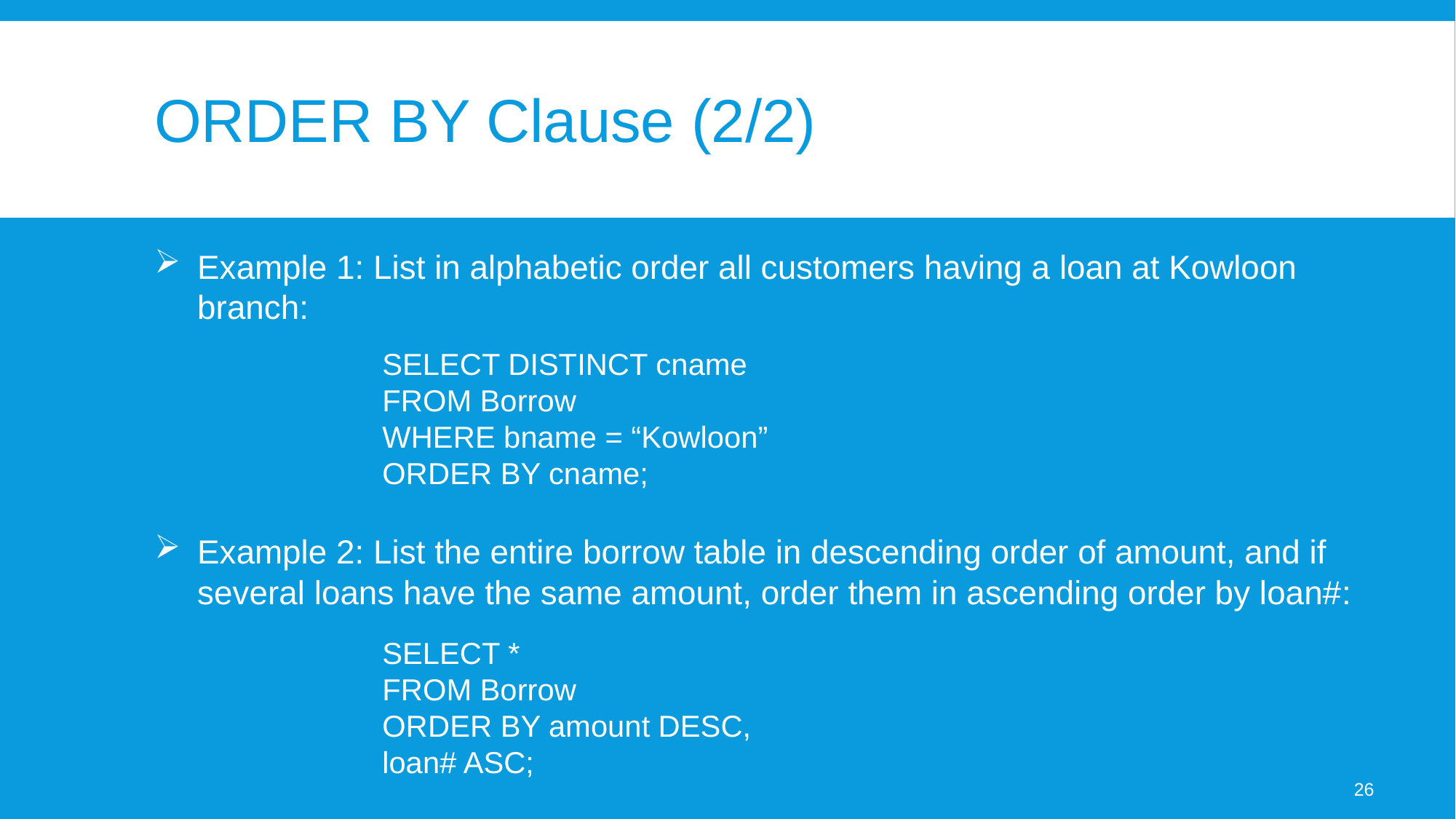

# ORDER BY Clause (2/2)
Example 1: List in alphabetic order all customers having a loan at Kowloon branch:

Example 2: List the entire borrow table in descending order of amount, and if several loans have the same amount, order them in ascending order by loan#:

SELECT DISTINCT cname
FROM Borrow
WHERE bname = “Kowloon”
ORDER BY cname;

SELECT *
FROM Borrow
ORDER BY amount DESC, loan# ASC;
26